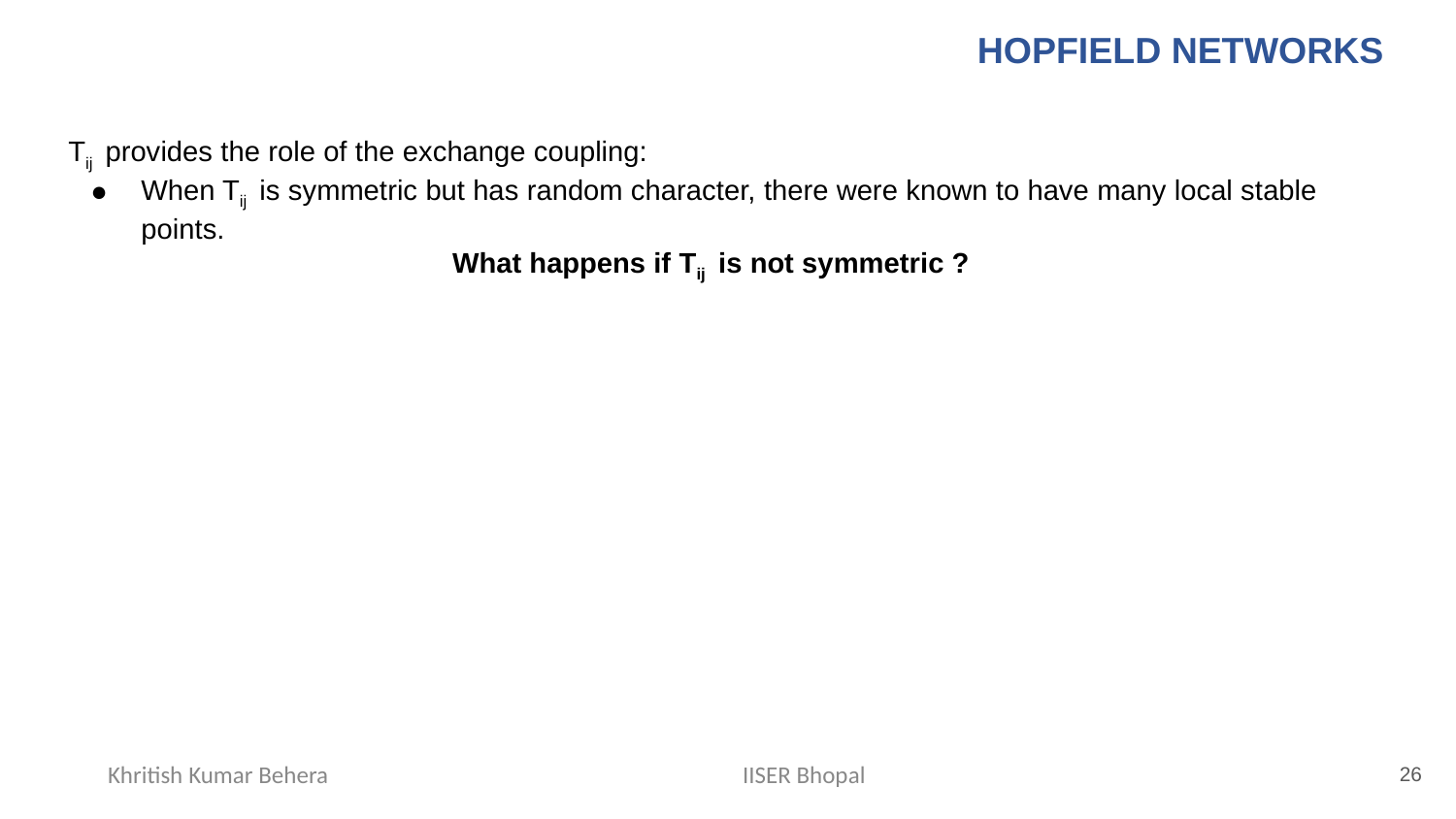

HOPFIELD NETWORKS
Tij  provides the role of the exchange coupling:
When Tij  is symmetric but has random character, there were known to have many local stable points.
What happens if Tij  is not symmetric ?
26
Khritish Kumar Behera
IISER Bhopal